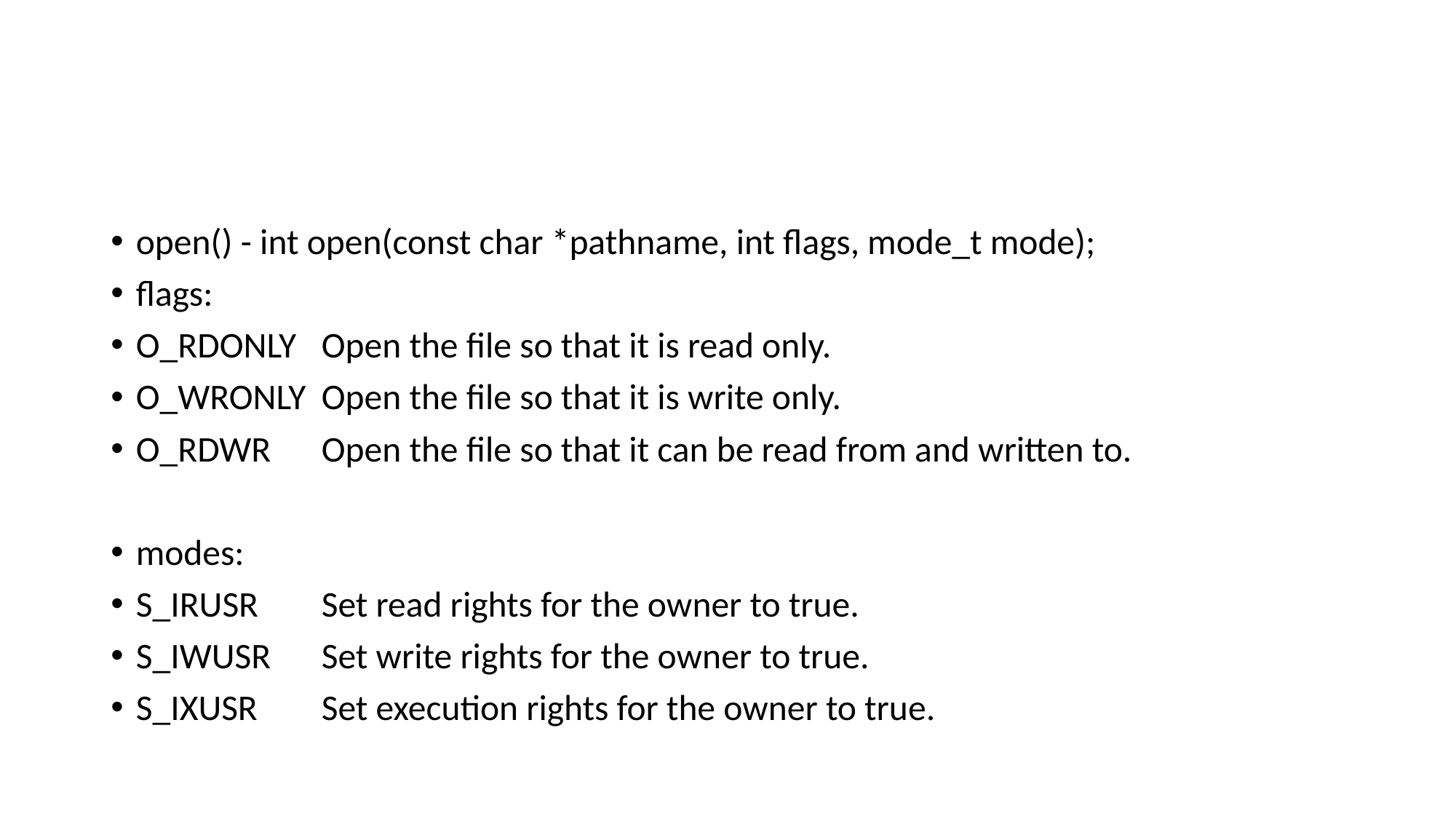

#
open() - int open(const char *pathname, int flags, mode_t mode);
flags:
O_RDONLY	Open the file so that it is read only.
O_WRONLY	Open the file so that it is write only.
O_RDWR	Open the file so that it can be read from and written to.

modes:
S_IRUSR	Set read rights for the owner to true.
S_IWUSR	Set write rights for the owner to true.
S_IXUSR	Set execution rights for the owner to true.